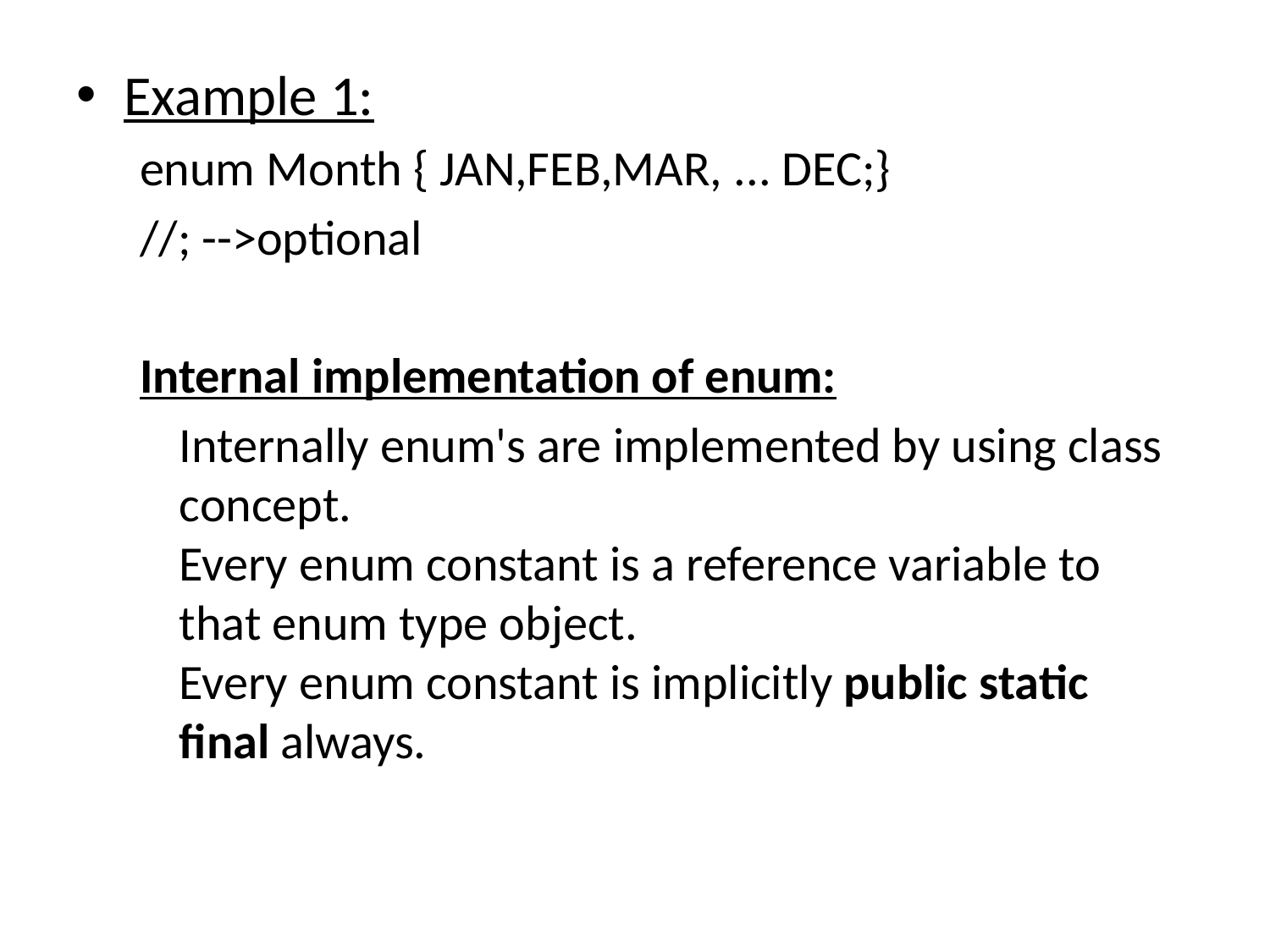

Example 1:
enum Month { JAN,FEB,MAR, ... DEC;}
//; -->optional

Internal implementation of enum:
	Internally enum's are implemented by using class concept.
Every enum constant is a reference variable to that enum type object. 
Every enum constant is implicitly public static final always.